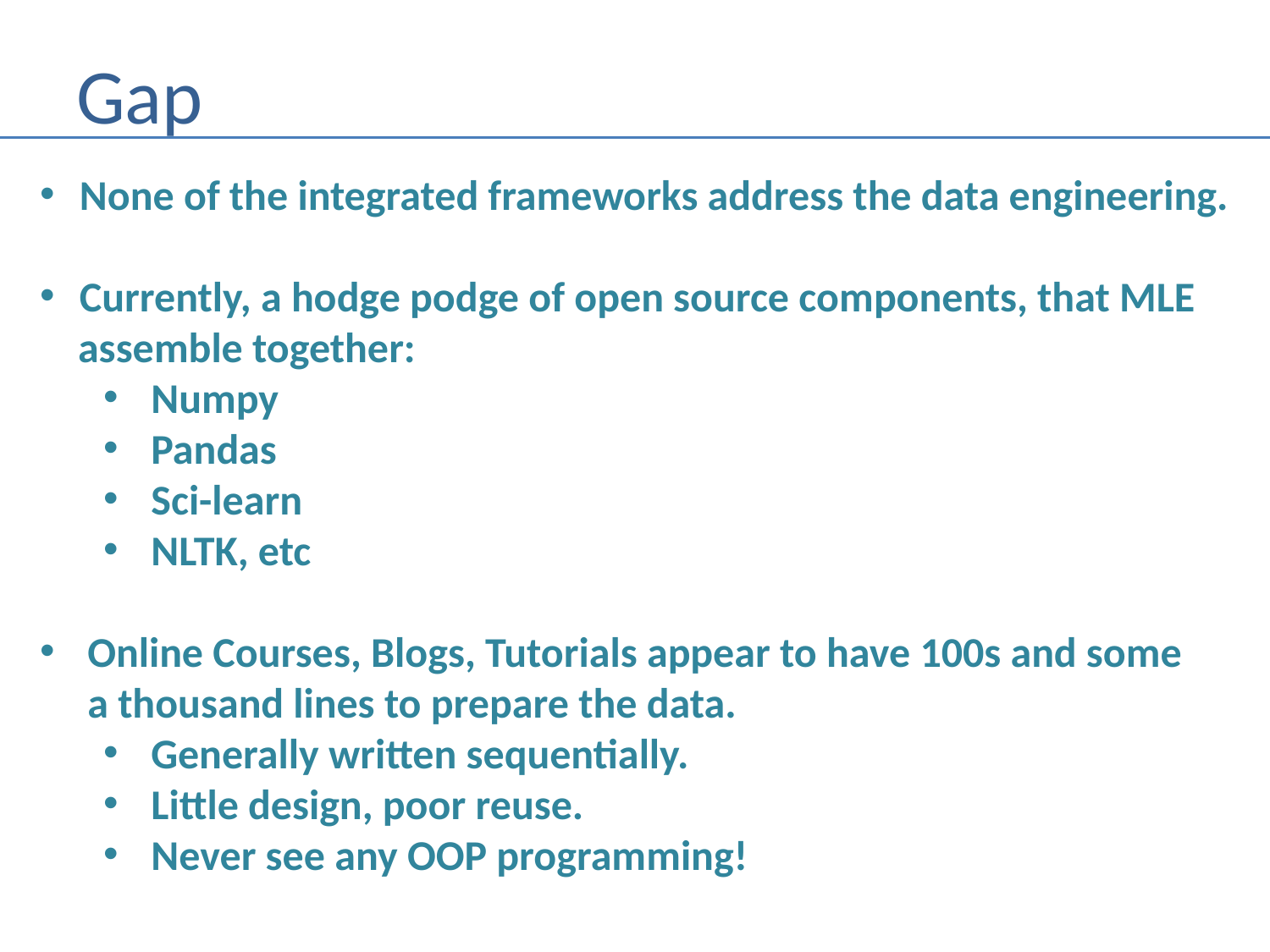

# Gap
None of the integrated frameworks address the data engineering.

Currently, a hodge podge of open source components, that MLE
    assemble together:
Numpy
Pandas
Sci-learn
NLTK, etc

Online Courses, Blogs, Tutorials appear to have 100s and some
     a thousand lines to prepare the data.
Generally written sequentially.
Little design, poor reuse.
Never see any OOP programming!